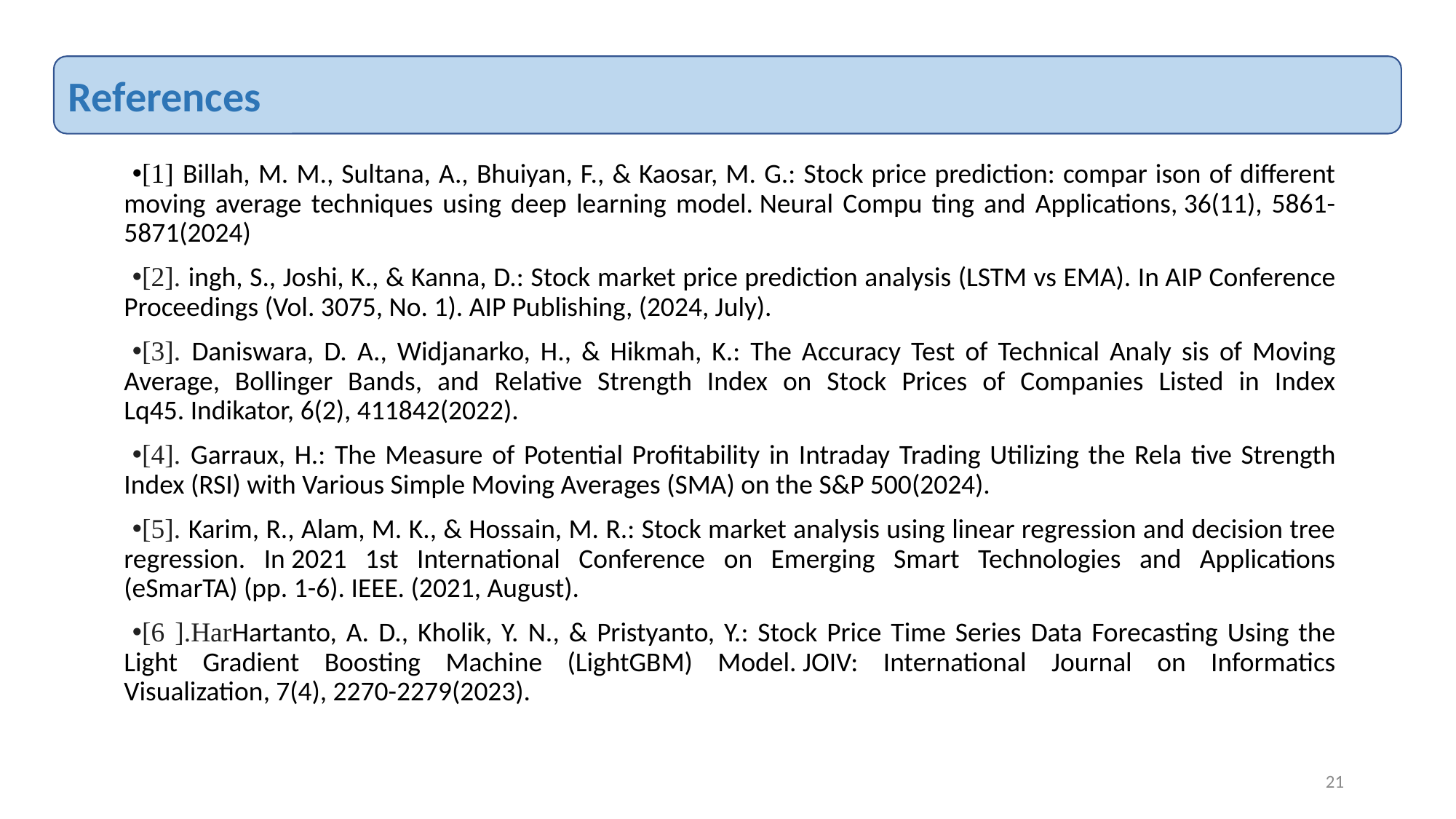

References
[1] Billah, M. M., Sultana, A., Bhuiyan, F., & Kaosar, M. G.: Stock price prediction: compar ison of different moving average techniques using deep learning model. Neural Compu ting and Applications, 36(11), 5861-5871(2024)
[2]. ingh, S., Joshi, K., & Kanna, D.: Stock market price prediction analysis (LSTM vs EMA). In AIP Conference Proceedings (Vol. 3075, No. 1). AIP Publishing, (2024, July).
[3]. Daniswara, D. A., Widjanarko, H., & Hikmah, K.: The Accuracy Test of Technical Analy sis of Moving Average, Bollinger Bands, and Relative Strength Index on Stock Prices of Companies Listed in Index Lq45. Indikator, 6(2), 411842(2022).
[4]. Garraux, H.: The Measure of Potential Profitability in Intraday Trading Utilizing the Rela tive Strength Index (RSI) with Various Simple Moving Averages (SMA) on the S&P 500(2024).
[5]. Karim, R., Alam, M. K., & Hossain, M. R.: Stock market analysis using linear regression and decision tree regression. In 2021 1st International Conference on Emerging Smart Technologies and Applications (eSmarTA) (pp. 1-6). IEEE. (2021, August).
[6 ].HarHartanto, A. D., Kholik, Y. N., & Pristyanto, Y.: Stock Price Time Series Data Forecasting Using the Light Gradient Boosting Machine (LightGBM) Model. JOIV: International Journal on Informatics Visualization, 7(4), 2270-2279(2023).

21